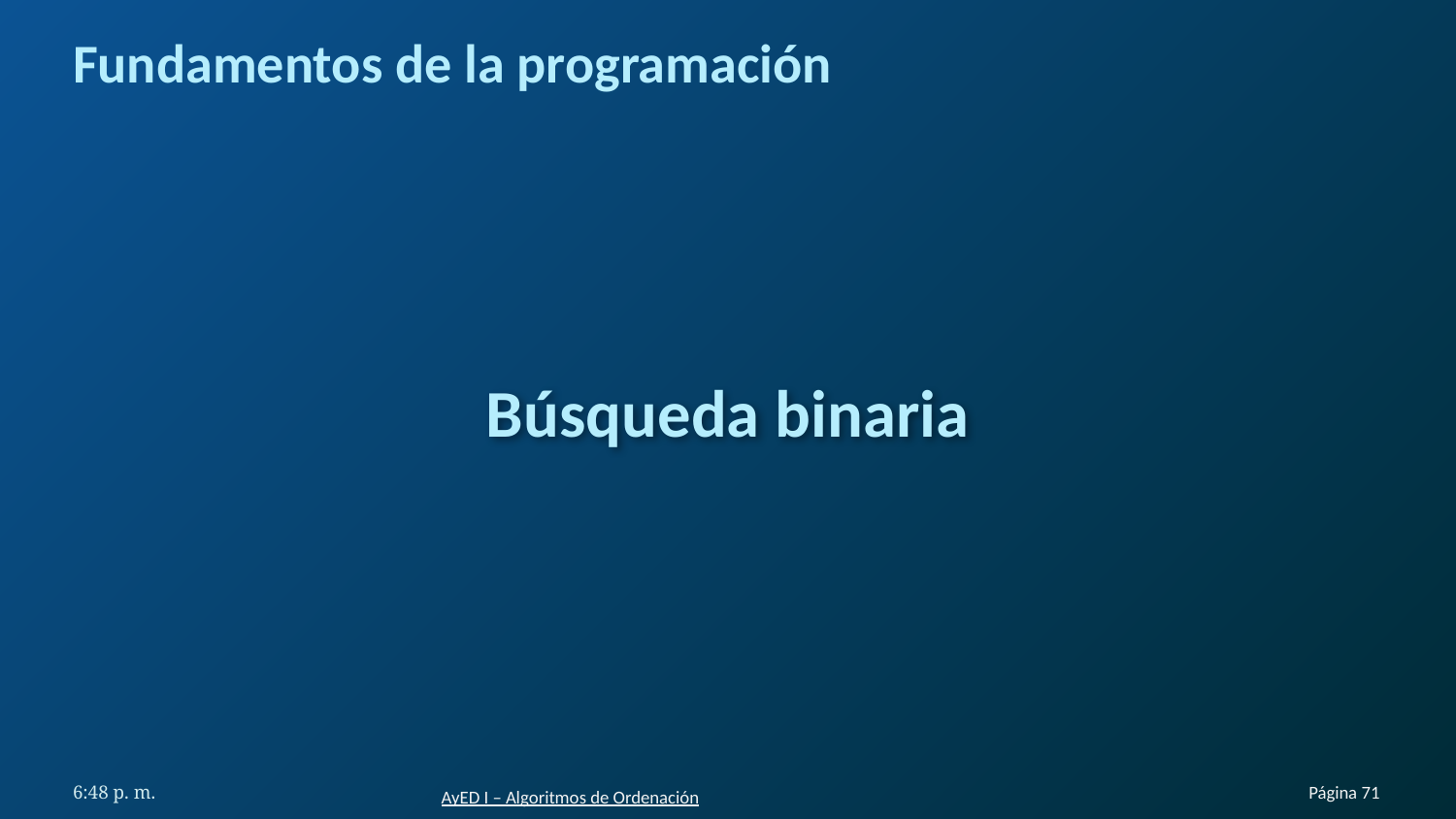

# Fundamentos de la programación
Búsqueda binaria
6:48 p. m.
Página 71
AyED I – Algoritmos de Ordenación